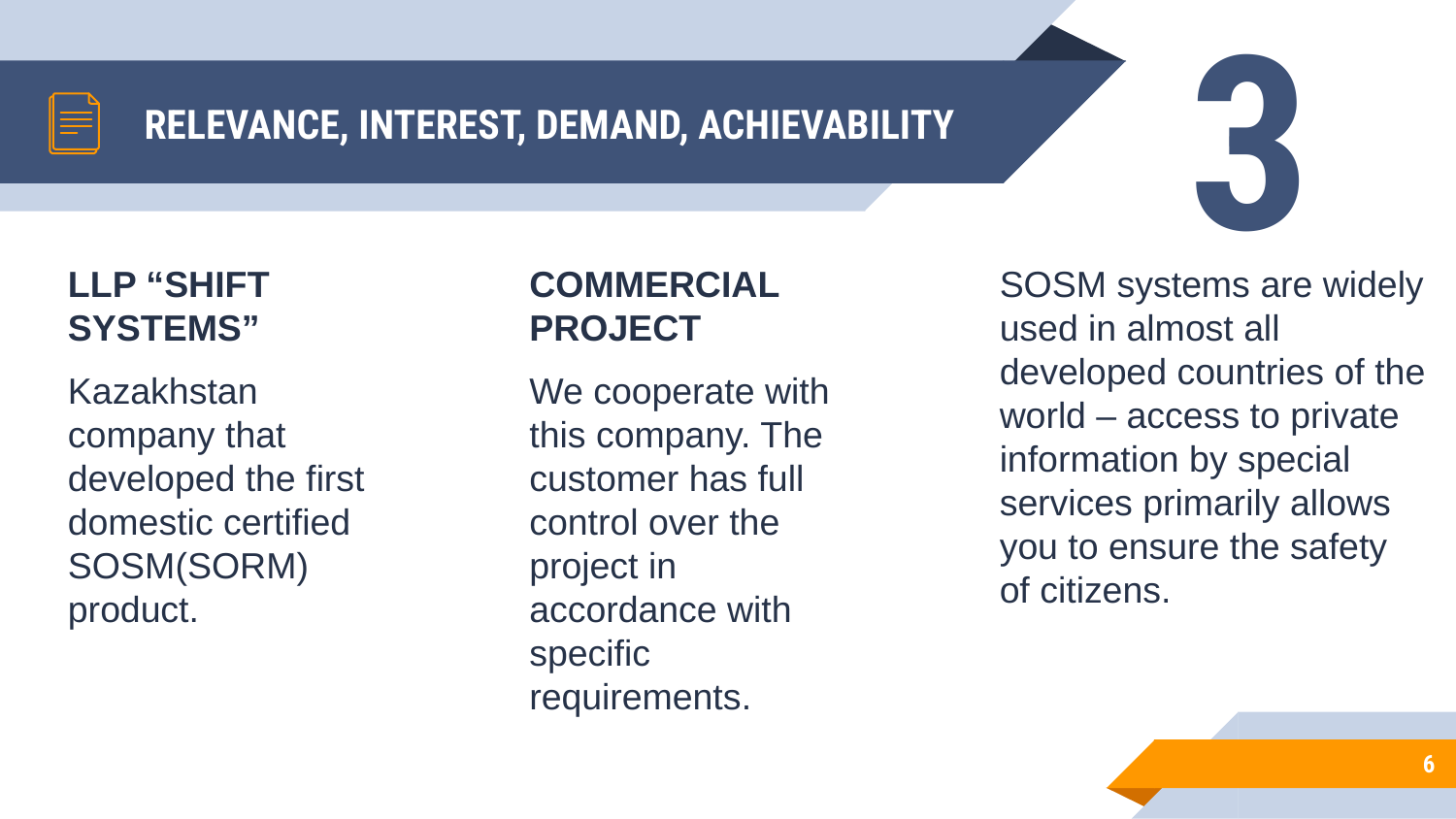

3
# RELEVANCE, INTEREST, DEMAND, ACHIEVABILITY

LLP “SHIFT SYSTEMS”
Kazakhstan company that developed the first domestic certified SOSM(SORM) product.

COMMERCIAL PROJECT
We cooperate with this company. The customer has full control over the project in accordance with specific requirements.
SOSM systems are widely used in almost all developed countries of the world – access to private information by special services primarily allows you to ensure the safety of citizens.
6